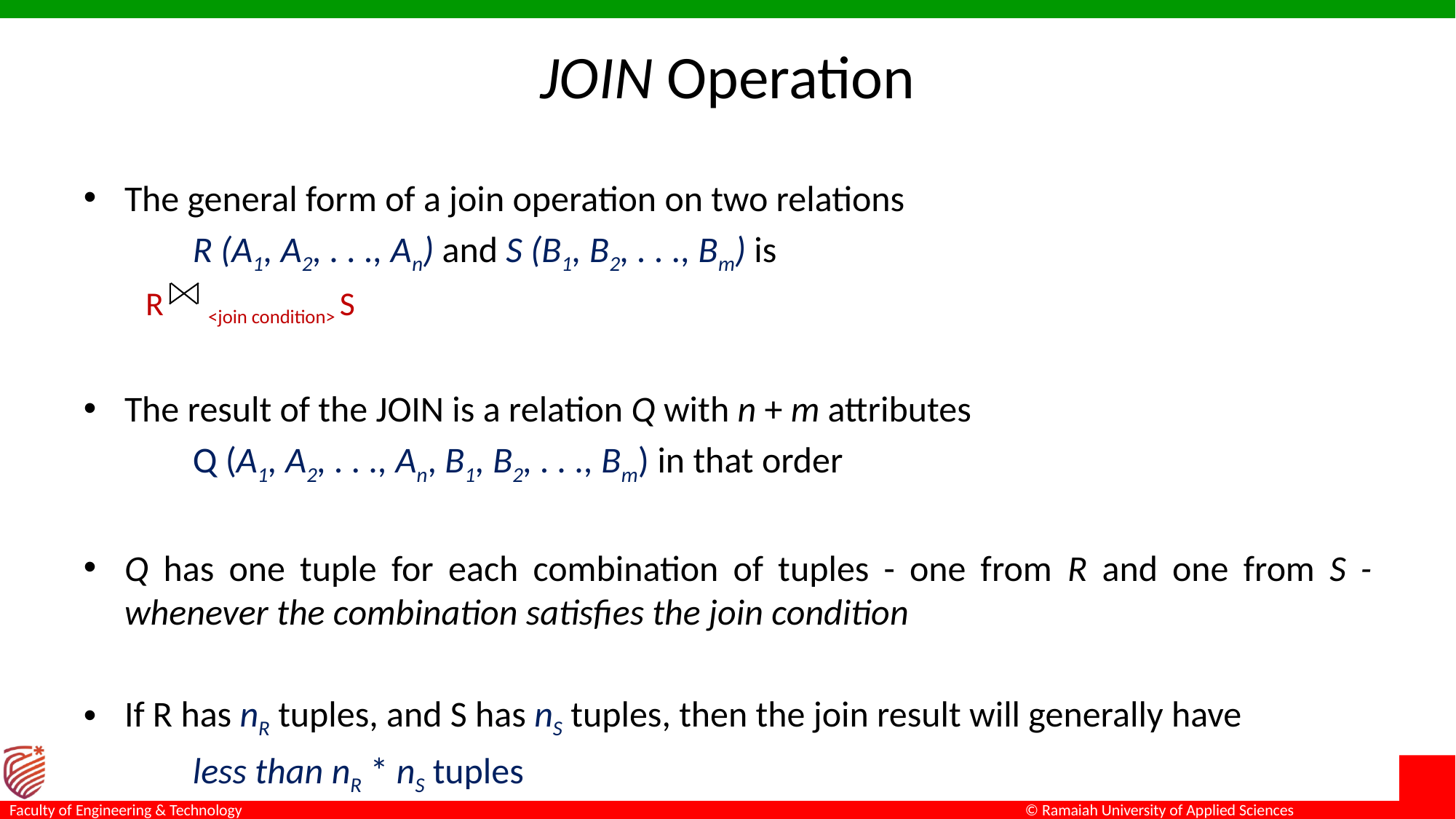

# JOIN Operation
The general form of a join operation on two relations
	R (A1, A2, . . ., An) and S (B1, B2, . . ., Bm) is
 R      <join condition> S

The result of the JOIN is a relation Q with n + m attributes
	Q (A1, A2, . . ., An, B1, B2, . . ., Bm) in that order

Q has one tuple for each combination of tuples - one from R and one from S - whenever the combination satisfies the join condition

If R has nR tuples, and S has nS tuples, then the join result will generally have
	less than nR * nS tuples